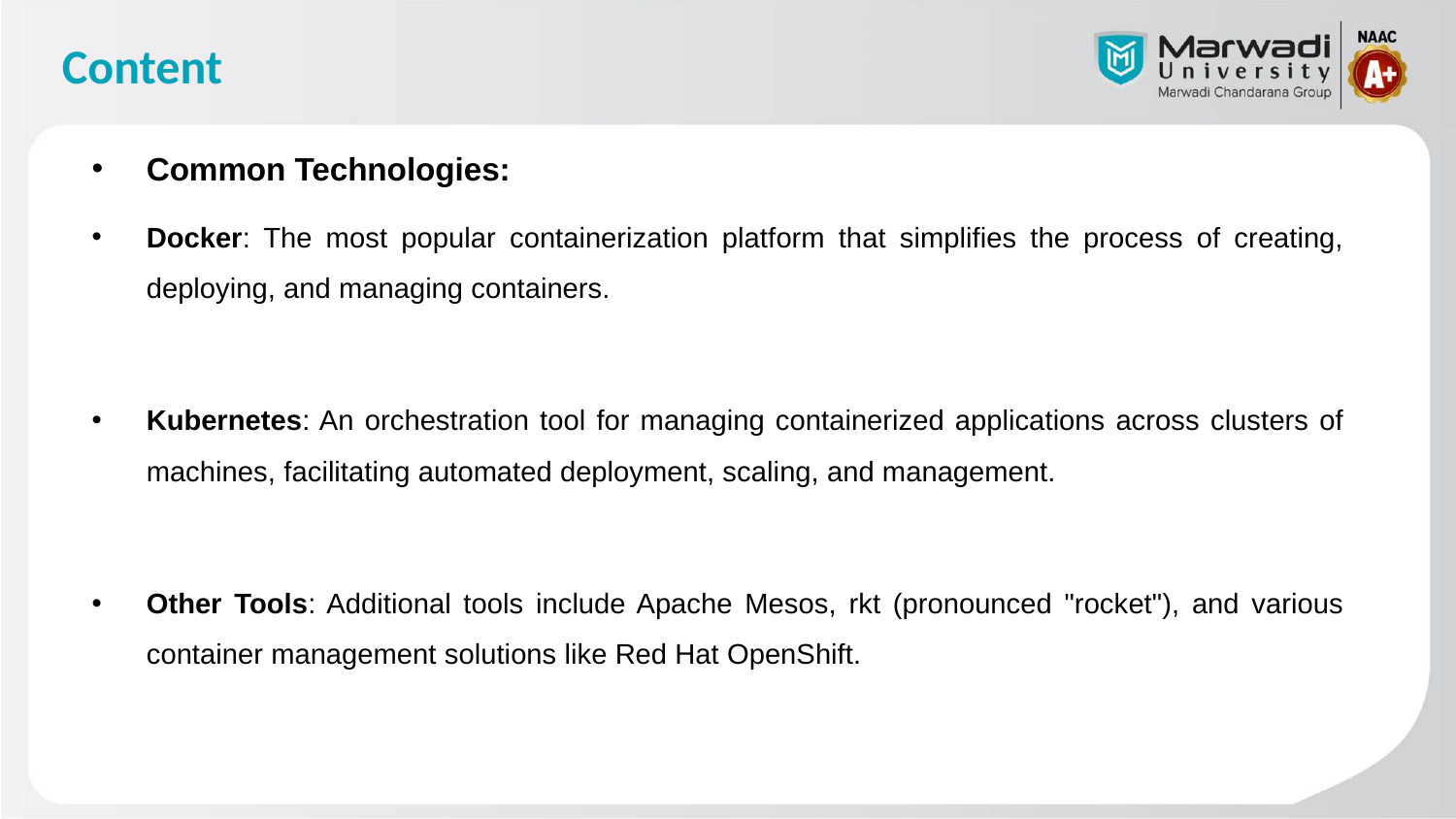

# Content
Common Technologies:
Docker: The most popular containerization platform that simplifies the process of creating, deploying, and managing containers.

Kubernetes: An orchestration tool for managing containerized applications across clusters of machines, facilitating automated deployment, scaling, and management.

Other Tools: Additional tools include Apache Mesos, rkt (pronounced "rocket"), and various container management solutions like Red Hat OpenShift.